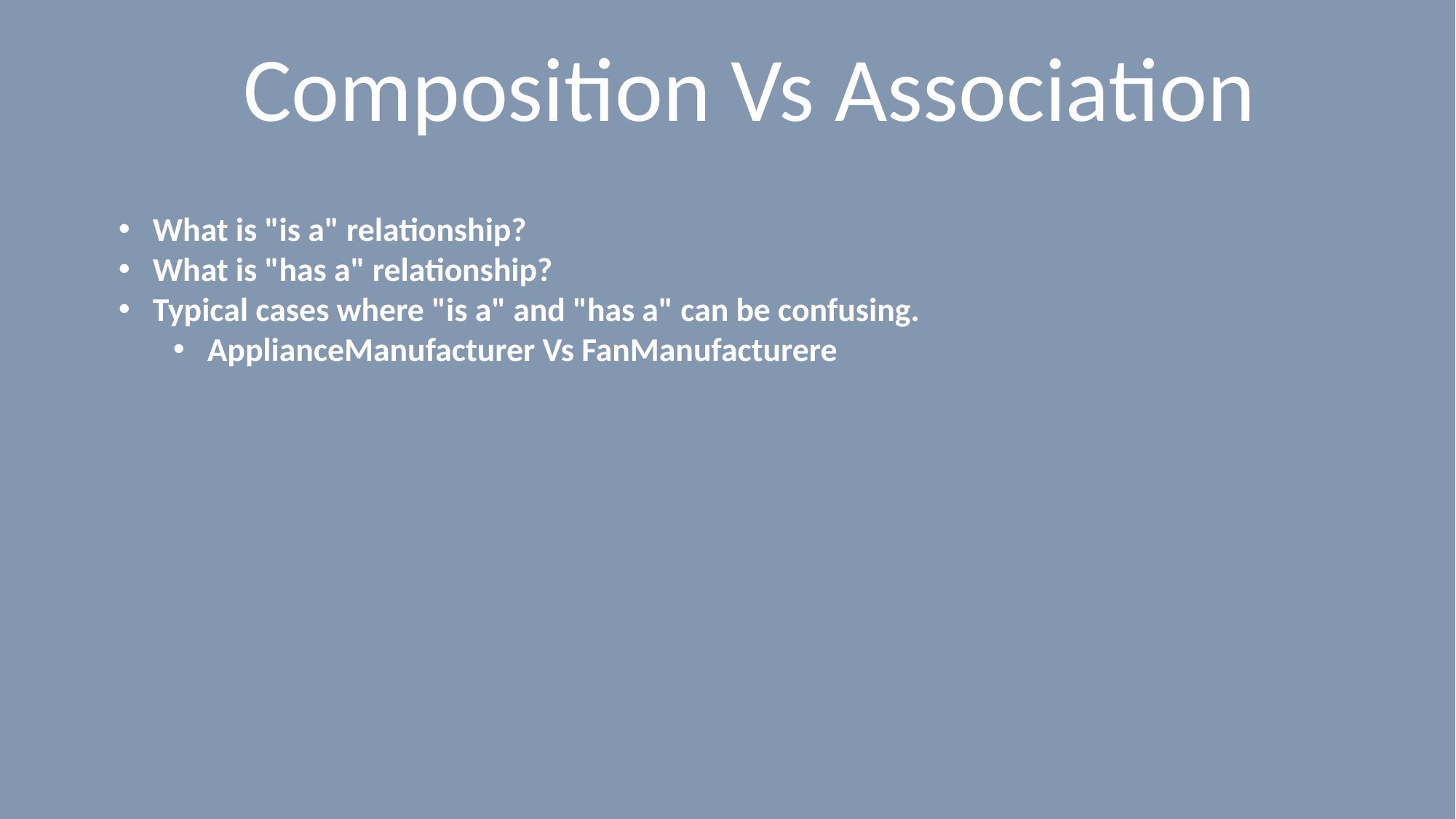

# Composition Vs Association
What is "is a" relationship?
What is "has a" relationship?
Typical cases where "is a" and "has a" can be confusing.
ApplianceManufacturer Vs FanManufacturere